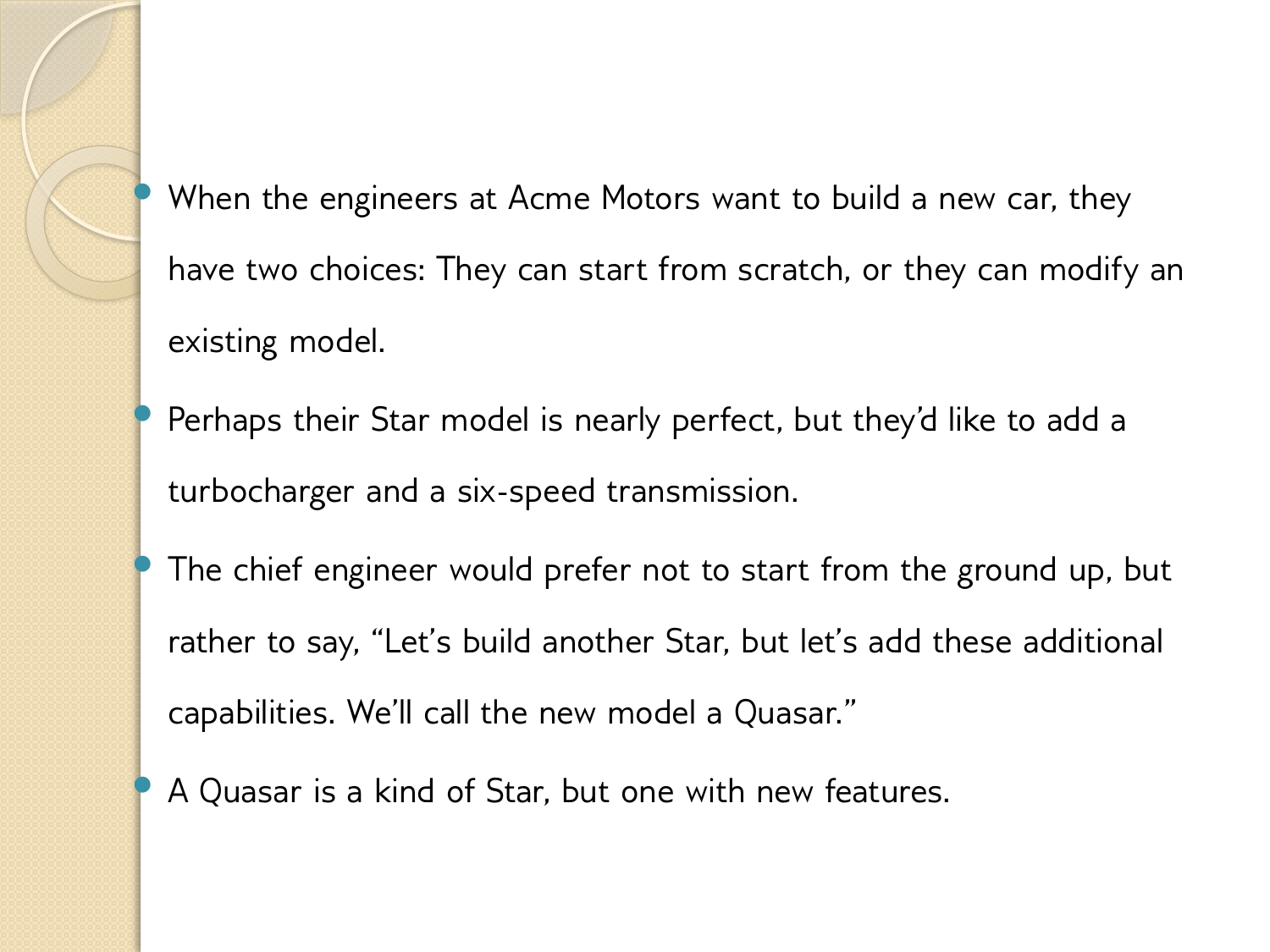

When the engineers at Acme Motors want to build a new car, they have two choices: They can start from scratch, or they can modify an existing model.
Perhaps their Star model is nearly perfect, but they’d like to add a turbocharger and a six-speed transmission.
The chief engineer would prefer not to start from the ground up, but rather to say, “Let’s build another Star, but let’s add these additional capabilities. We’ll call the new model a Quasar.”
A Quasar is a kind of Star, but one with new features.